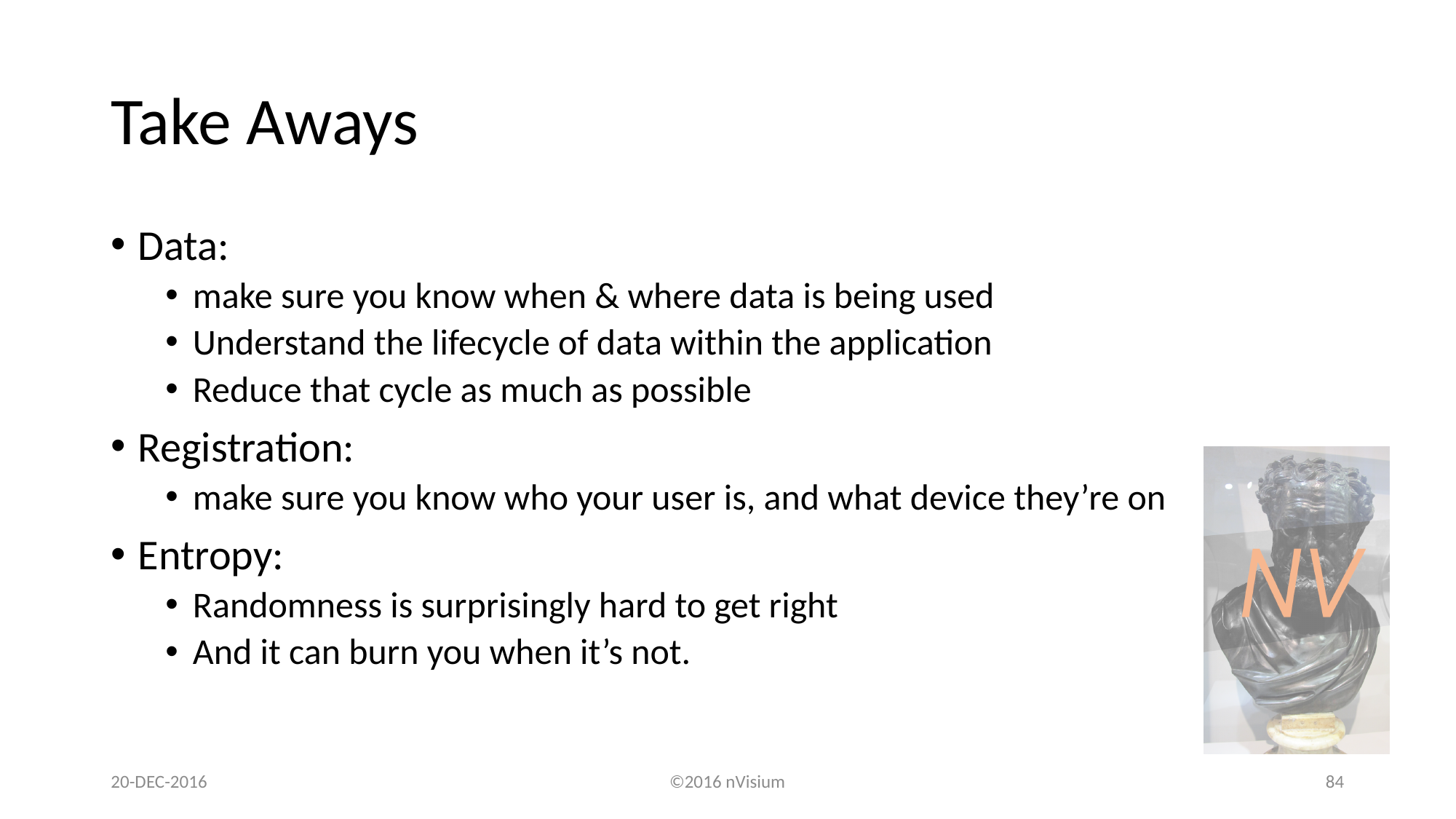

# Take Aways
Data:
make sure you know when & where data is being used
Understand the lifecycle of data within the application
Reduce that cycle as much as possible
Registration:
make sure you know who your user is, and what device they’re on
Entropy:
Randomness is surprisingly hard to get right
And it can burn you when it’s not.
20-DEC-2016
©2016 nVisium
84